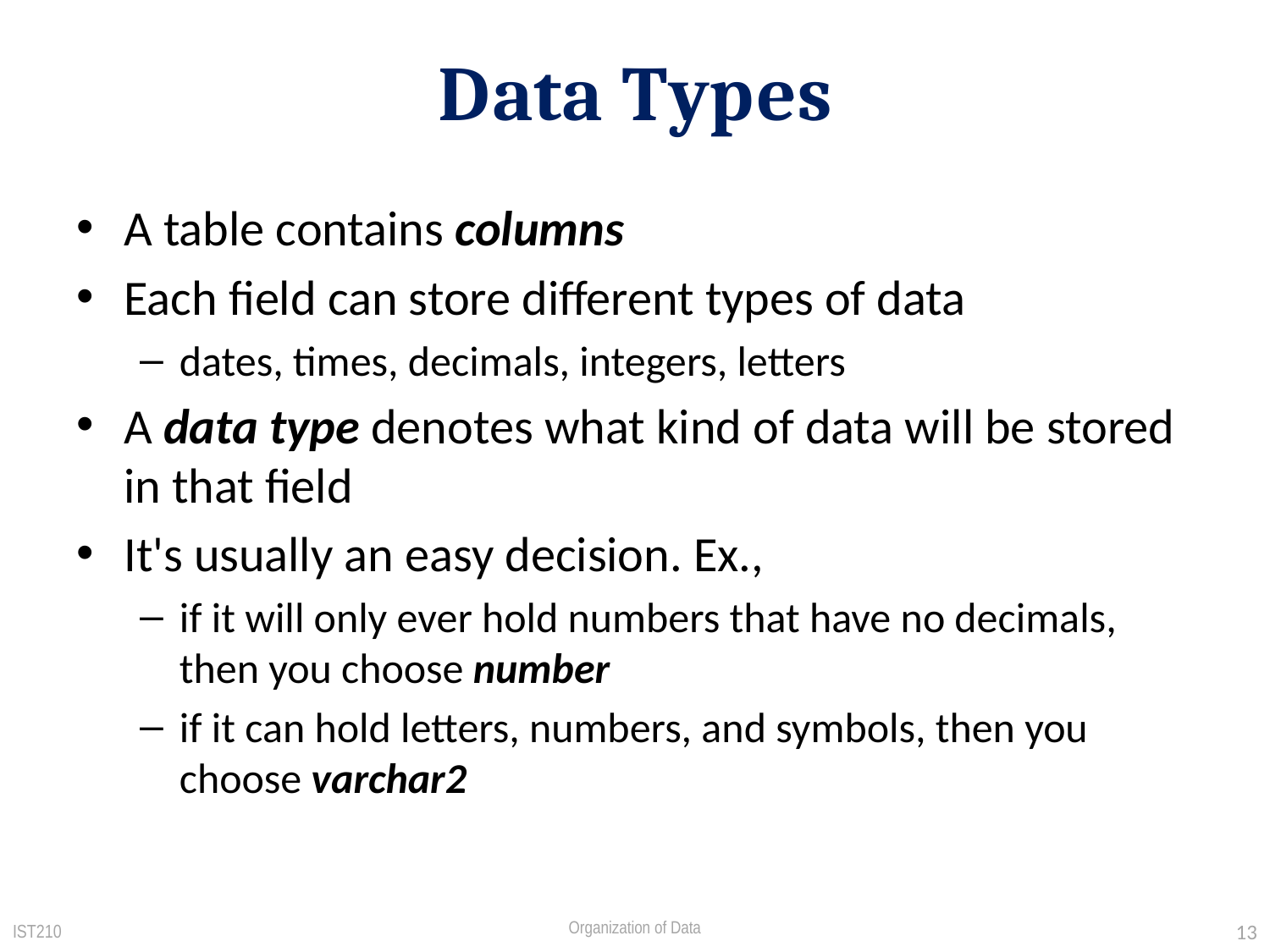

# Data Types
A table contains columns
Each field can store different types of data
dates, times, decimals, integers, letters
A data type denotes what kind of data will be stored in that field
It's usually an easy decision. Ex.,
if it will only ever hold numbers that have no decimals, then you choose number
if it can hold letters, numbers, and symbols, then you choose varchar2
IST210
13
Organization of Data